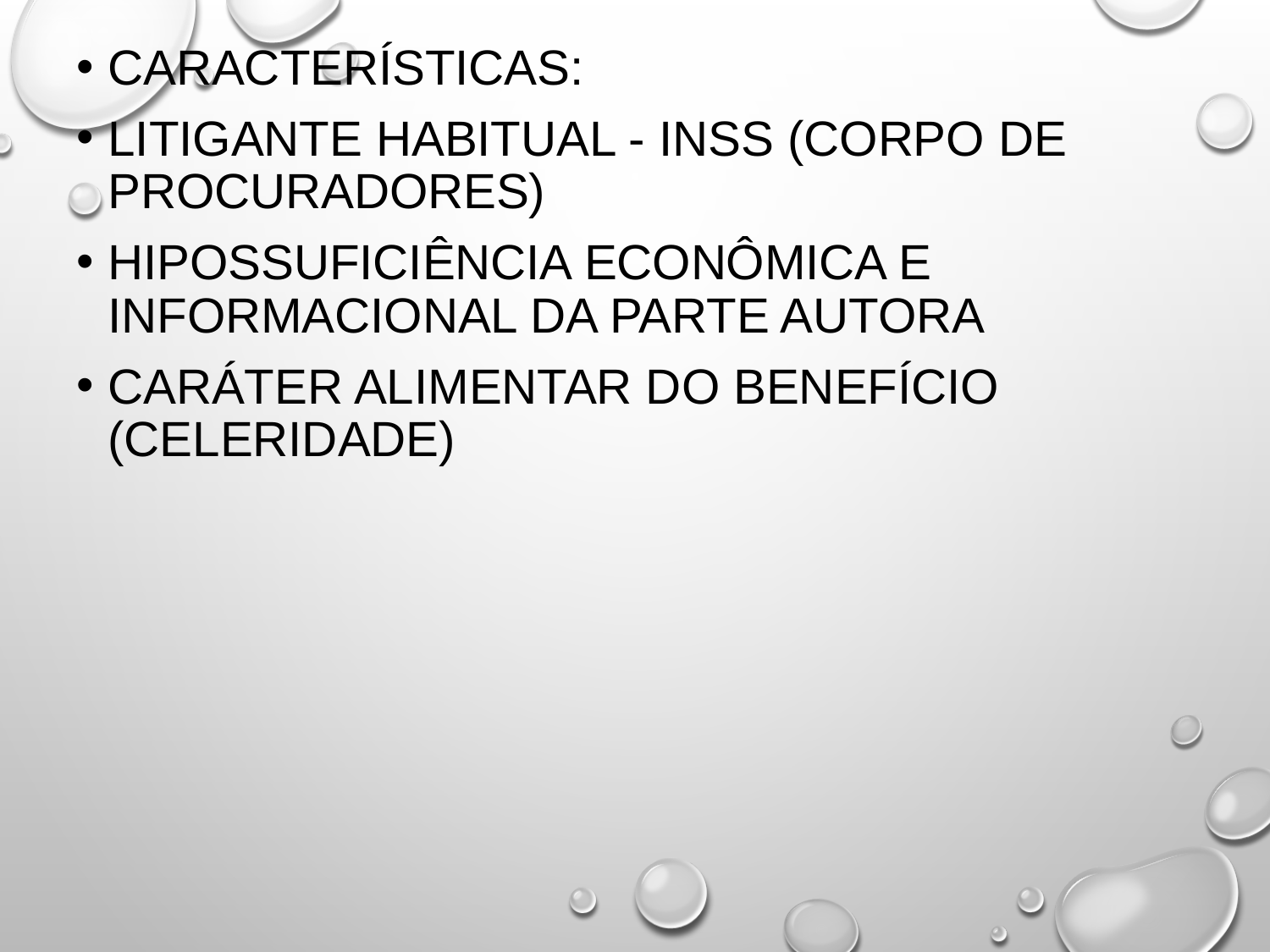

Características:
Litigante habitual - INSS (corpo de procuradores)
Hipossuficiência econômica e informacional da parte autora
Caráter alimentar do benefício (celeridade)
#